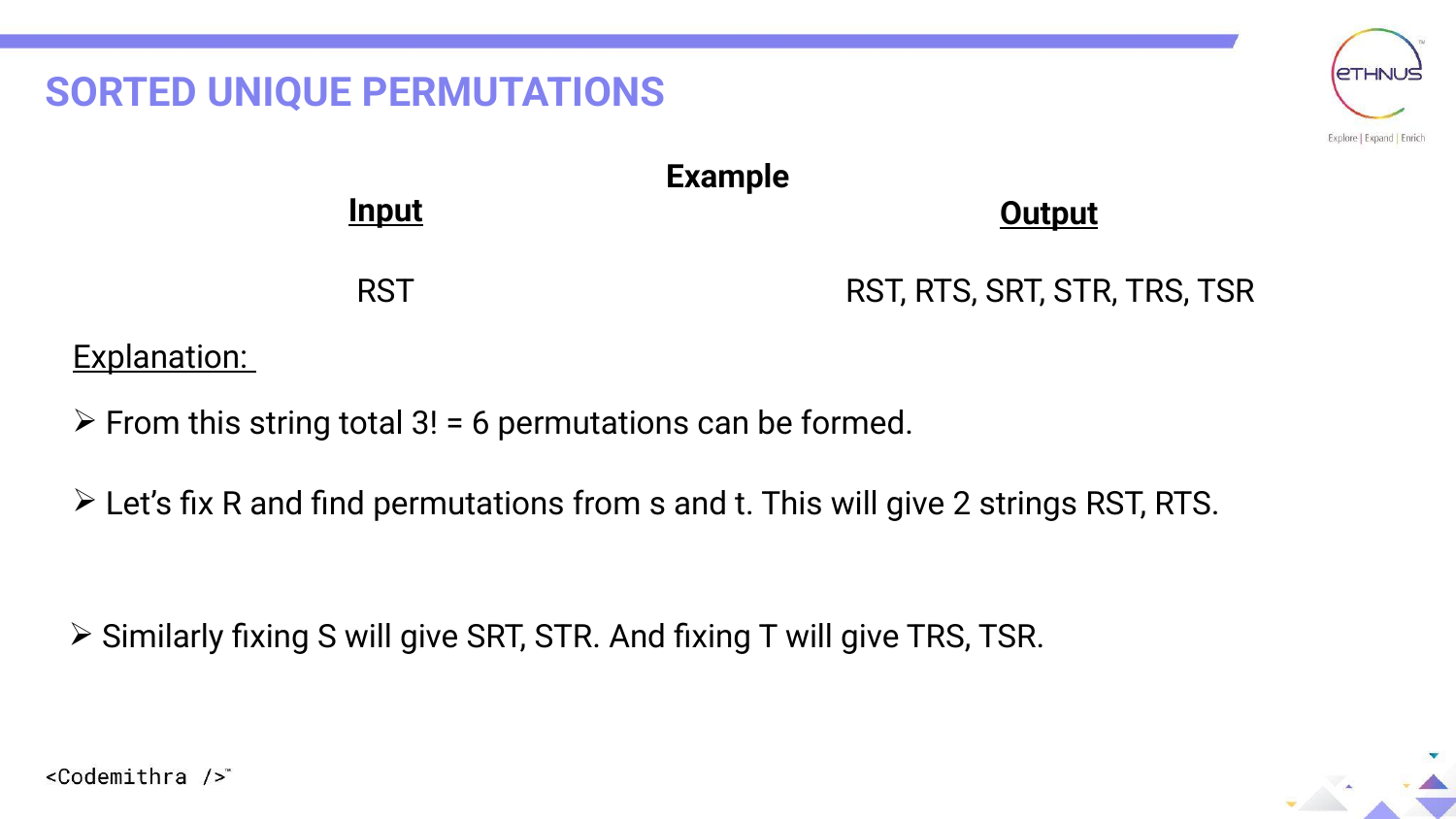

SORTED UNIQUE PERMUTATIONS
Example
Input
Output
RST
RST, RTS, SRT, STR, TRS, TSR
Explanation:
 From this string total 3! = 6 permutations can be formed.
 Let’s fix R and find permutations from s and t. This will give 2 strings RST, RTS.
 Similarly fixing S will give SRT, STR. And fixing T will give TRS, TSR.